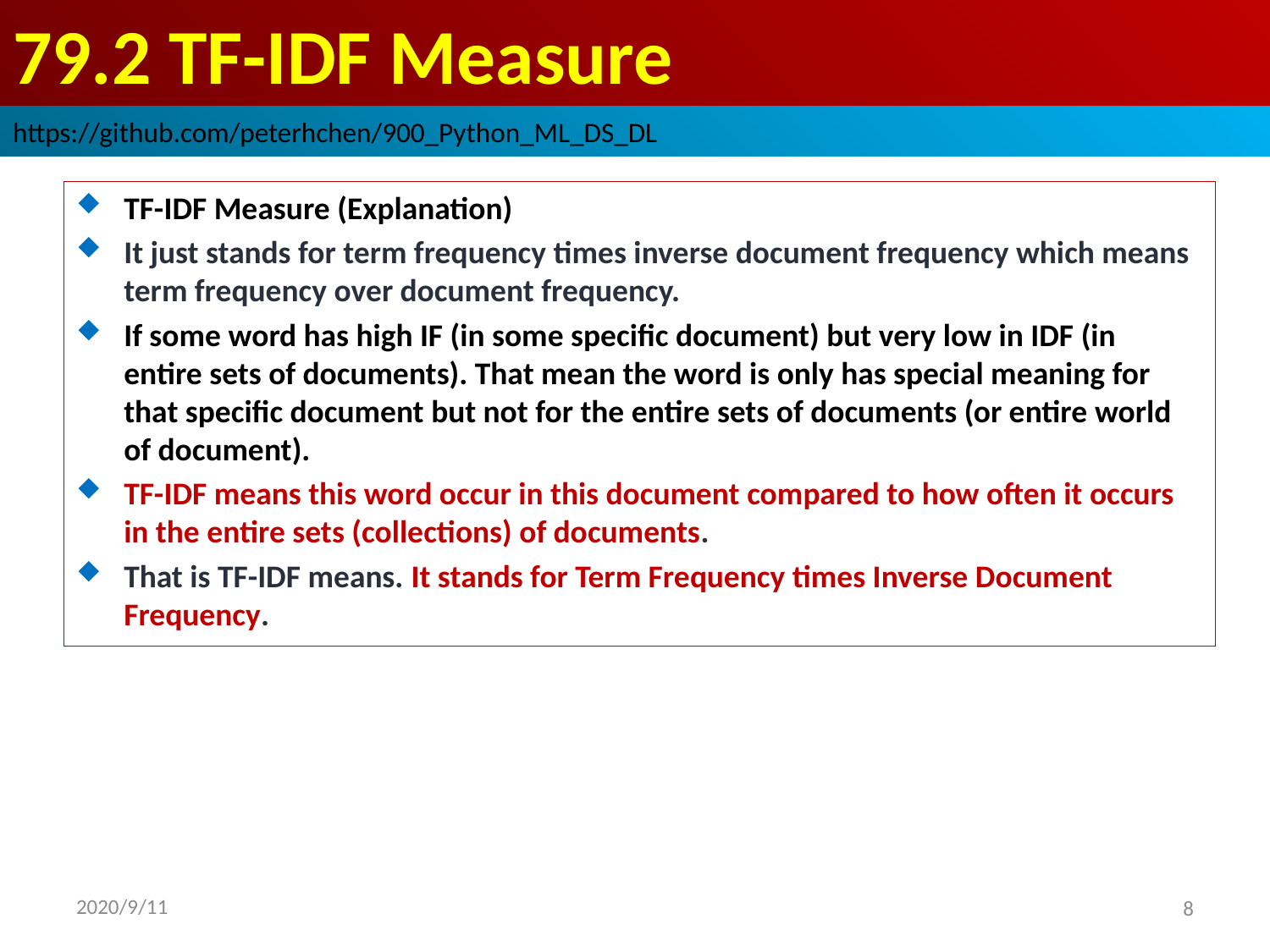

# 79.2 TF-IDF Measure
https://github.com/peterhchen/900_Python_ML_DS_DL
TF-IDF Measure (Explanation)
It just stands for term frequency times inverse document frequency which means  term frequency over document frequency.
If some word has high IF (in some specific document) but very low in IDF (in entire sets of documents). That mean the word is only has special meaning for that specific document but not for the entire sets of documents (or entire world of document).
TF-IDF means this word occur in this document compared to how often it occurs in the entire sets (collections) of documents.
That is TF-IDF means. It stands for Term Frequency times Inverse Document Frequency.

2020/9/11
8